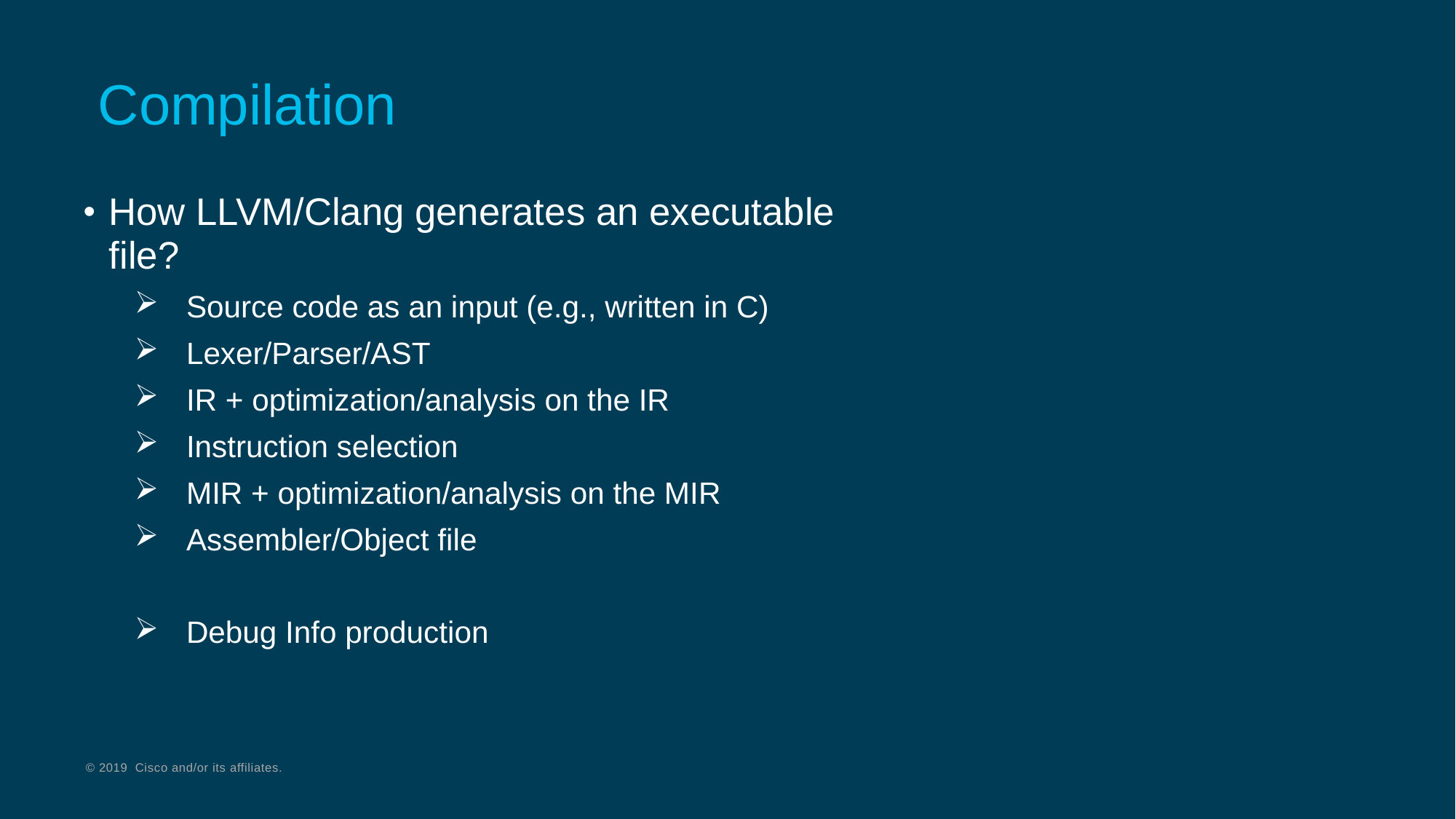

# Compilation
How LLVM/Clang generates an executable file?
Source code as an input (e.g., written in C)
Lexer/Parser/AST
IR + optimization/analysis on the IR
Instruction selection
MIR + optimization/analysis on the MIR
Assembler/Object file

Debug Info production